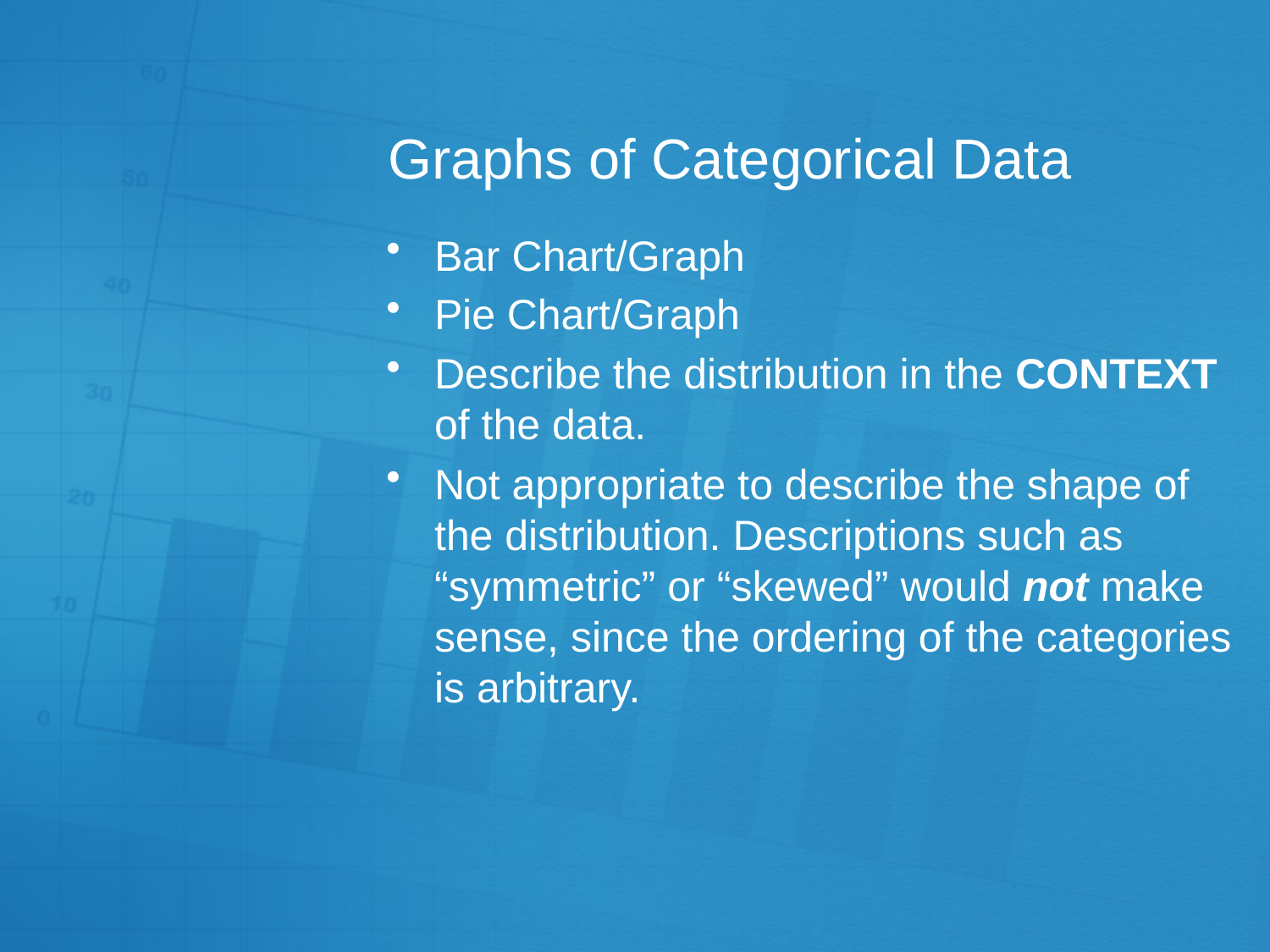

# Graphs of Categorical Data
Bar Chart/Graph
Pie Chart/Graph
Describe the distribution in the CONTEXT of the data.
Not appropriate to describe the shape of the distribution. Descriptions such as “symmetric” or “skewed” would not make sense, since the ordering of the categories is arbitrary.